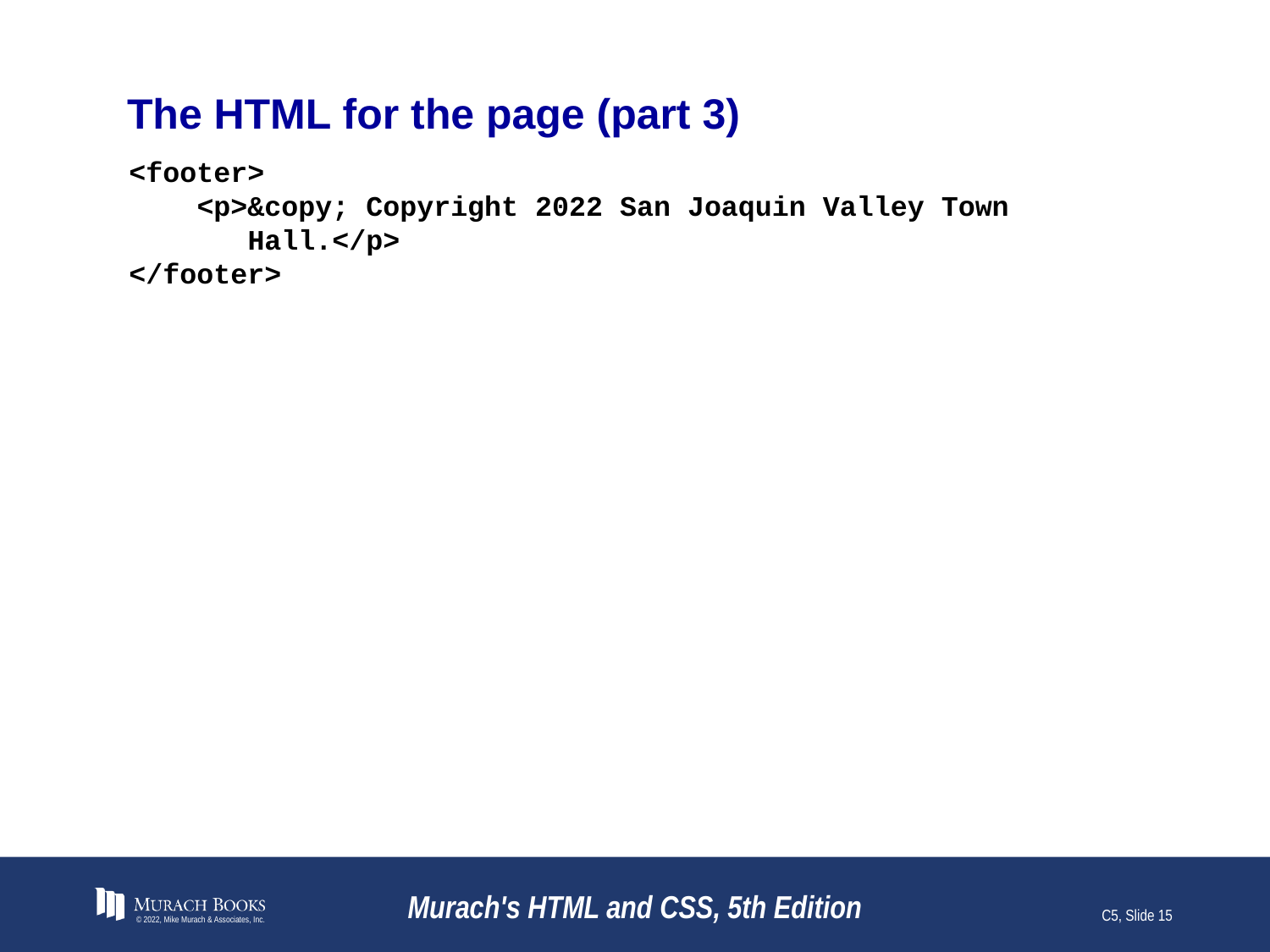

# The HTML for the page (part 3)
<footer>
    <p>&copy; Copyright 2022 San Joaquin Valley Town
       Hall.</p>
</footer>

© 2022, Mike Murach & Associates, Inc.
Murach's HTML and CSS, 5th Edition

C5, Slide 15